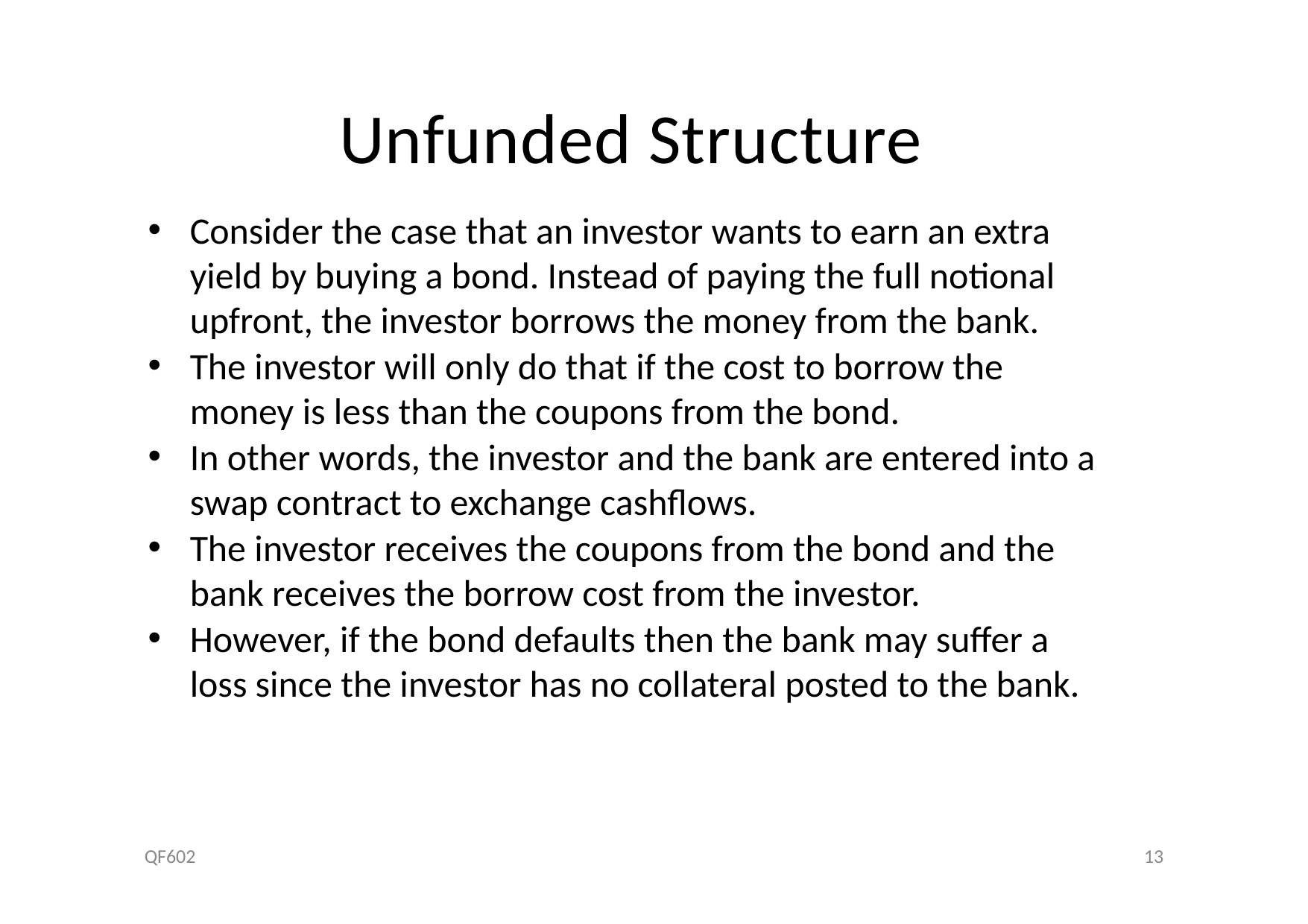

# Unfunded Structure
Consider the case that an investor wants to earn an extra yield by buying a bond. Instead of paying the full notional upfront, the investor borrows the money from the bank.
The investor will only do that if the cost to borrow the money is less than the coupons from the bond.
In other words, the investor and the bank are entered into a swap contract to exchange cashflows.
The investor receives the coupons from the bond and the bank receives the borrow cost from the investor.
However, if the bond defaults then the bank may suffer a loss since the investor has no collateral posted to the bank.
QF602
13